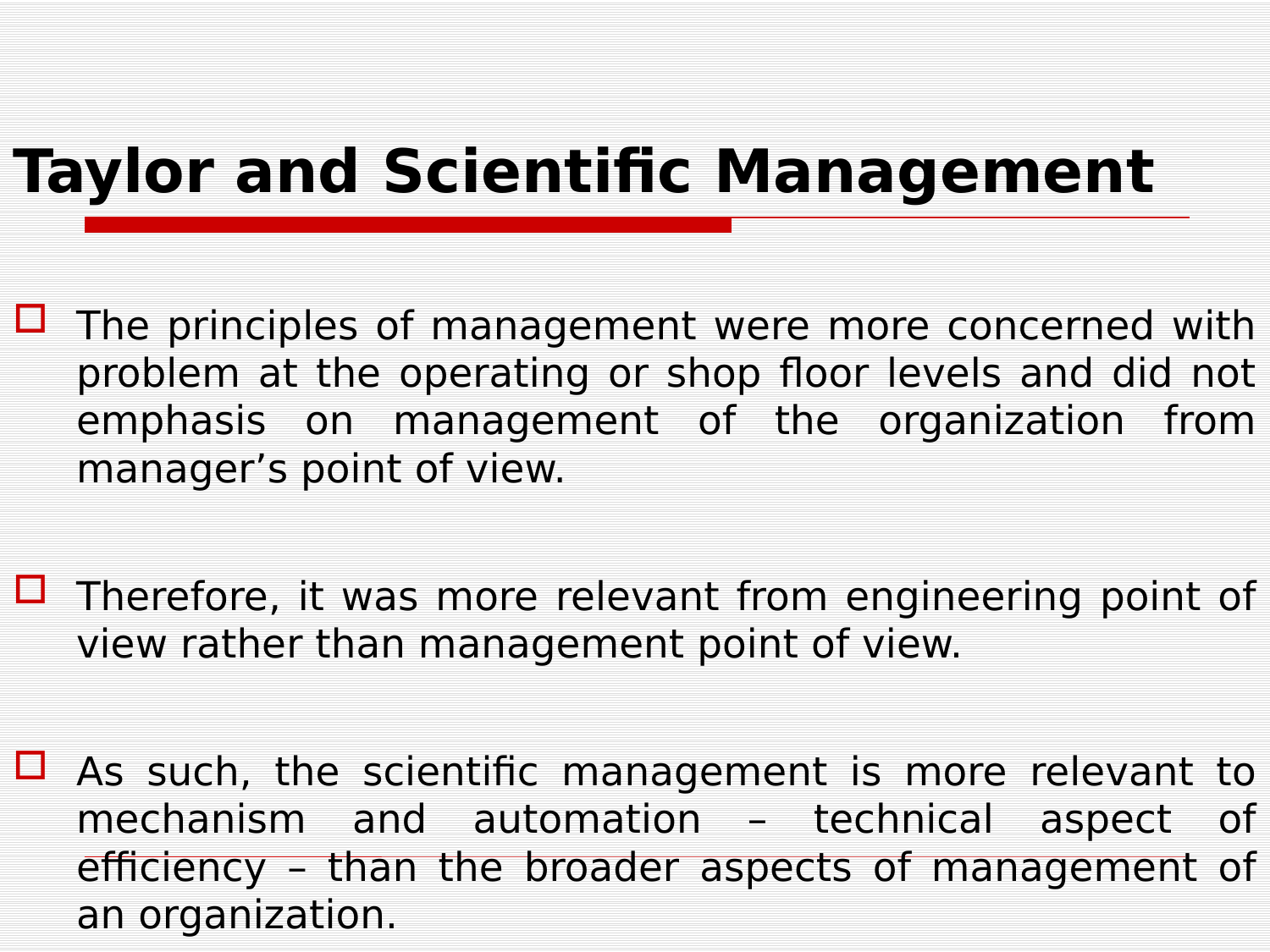

# Taylor and Scientific Management

The principles of management were more concerned with problem at the operating or shop floor levels and did not emphasis on management of the organization from manager’s point of view.

Therefore, it was more relevant from engineering point of view rather than management point of view.

As such, the scientific management is more relevant to mechanism and automation – technical aspect of efficiency – than the broader aspects of management of an organization.